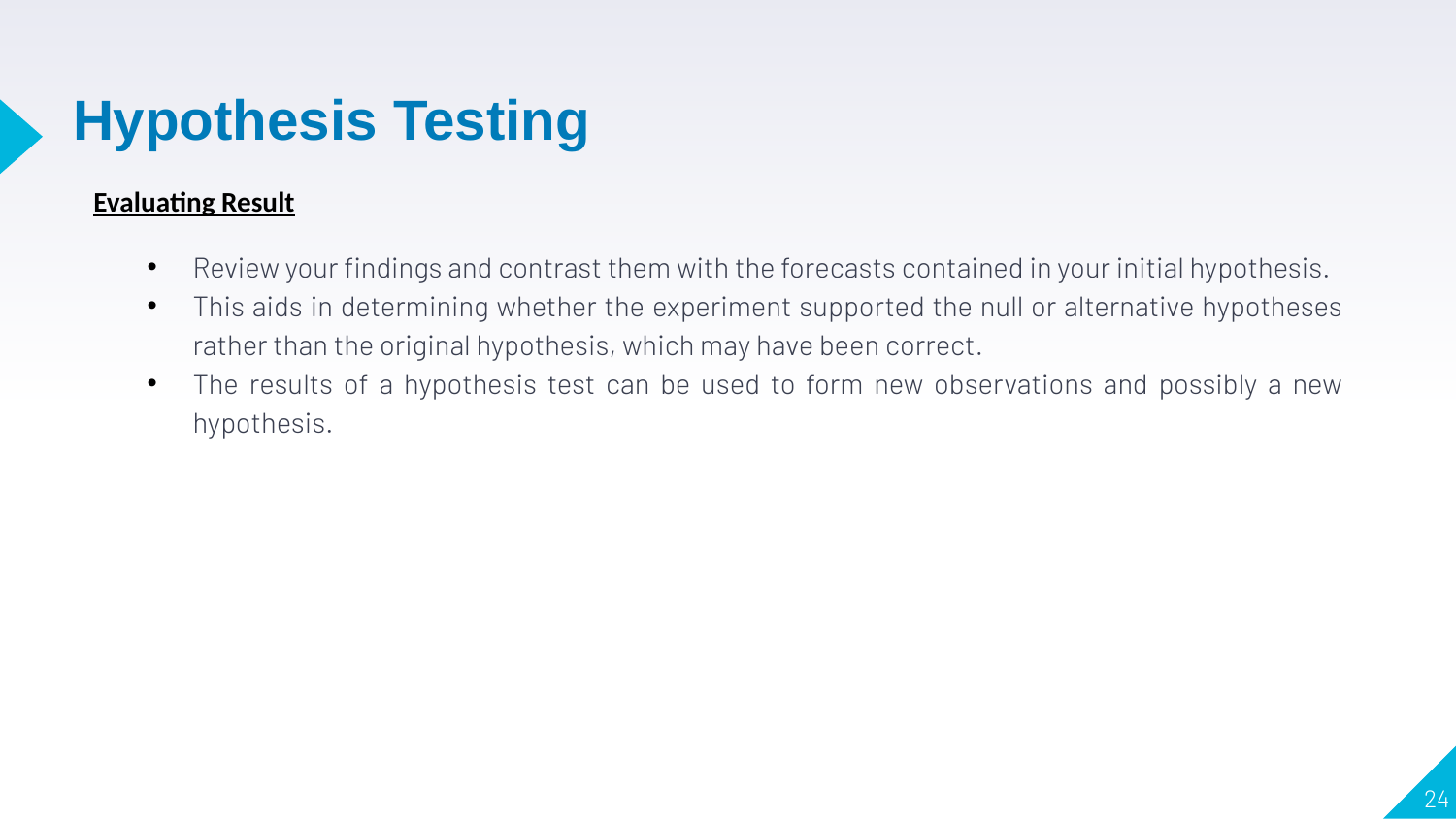

# Hypothesis Testing

Evaluating Result

Review your findings and contrast them with the forecasts contained in your initial hypothesis.
This aids in determining whether the experiment supported the null or alternative hypotheses rather than the original hypothesis, which may have been correct.
The results of a hypothesis test can be used to form new observations and possibly a new hypothesis.

24